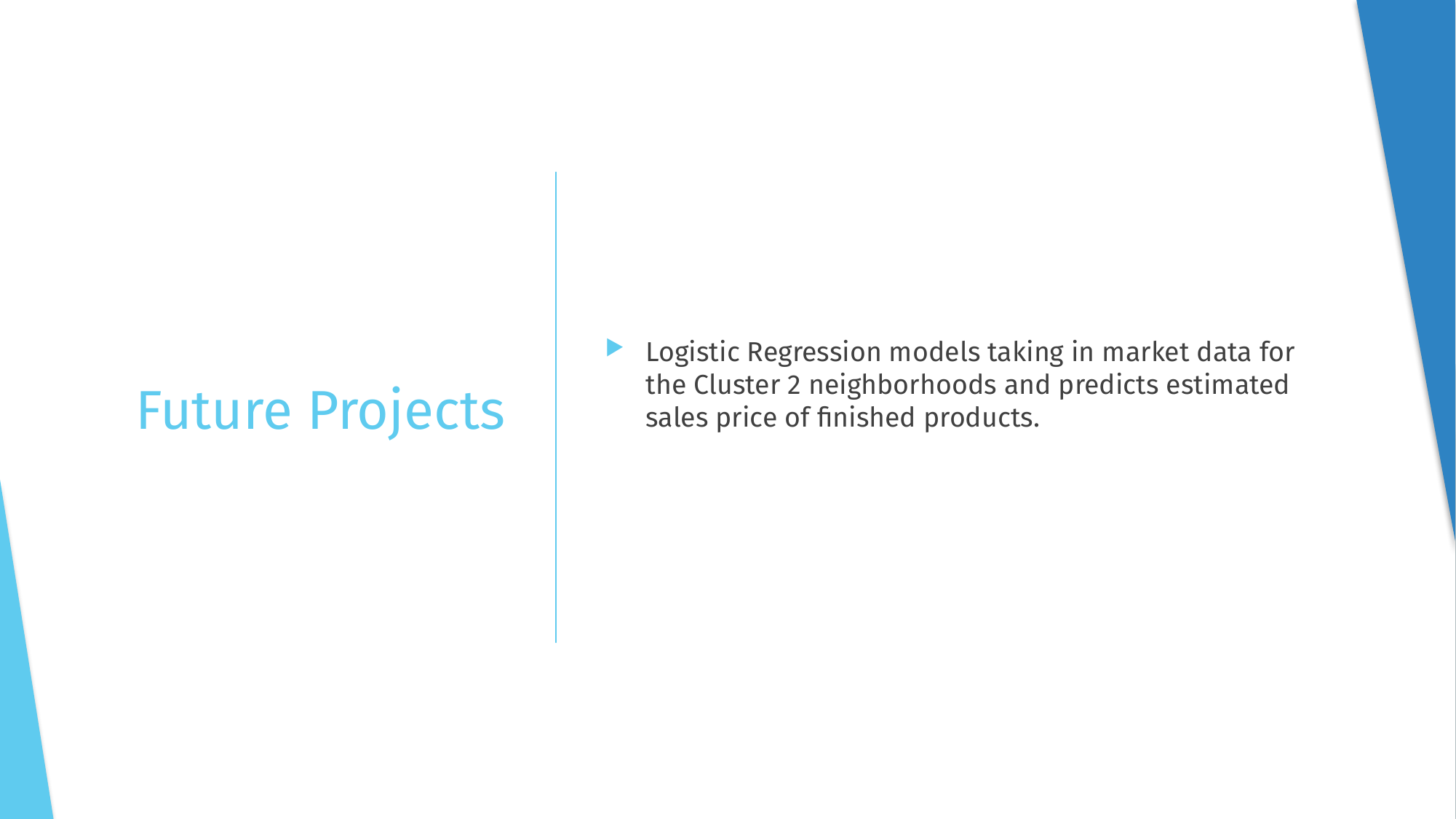

Logistic Regression models taking in market data for the Cluster 2 neighborhoods and predicts estimated sales price of finished products.

# Future Projects